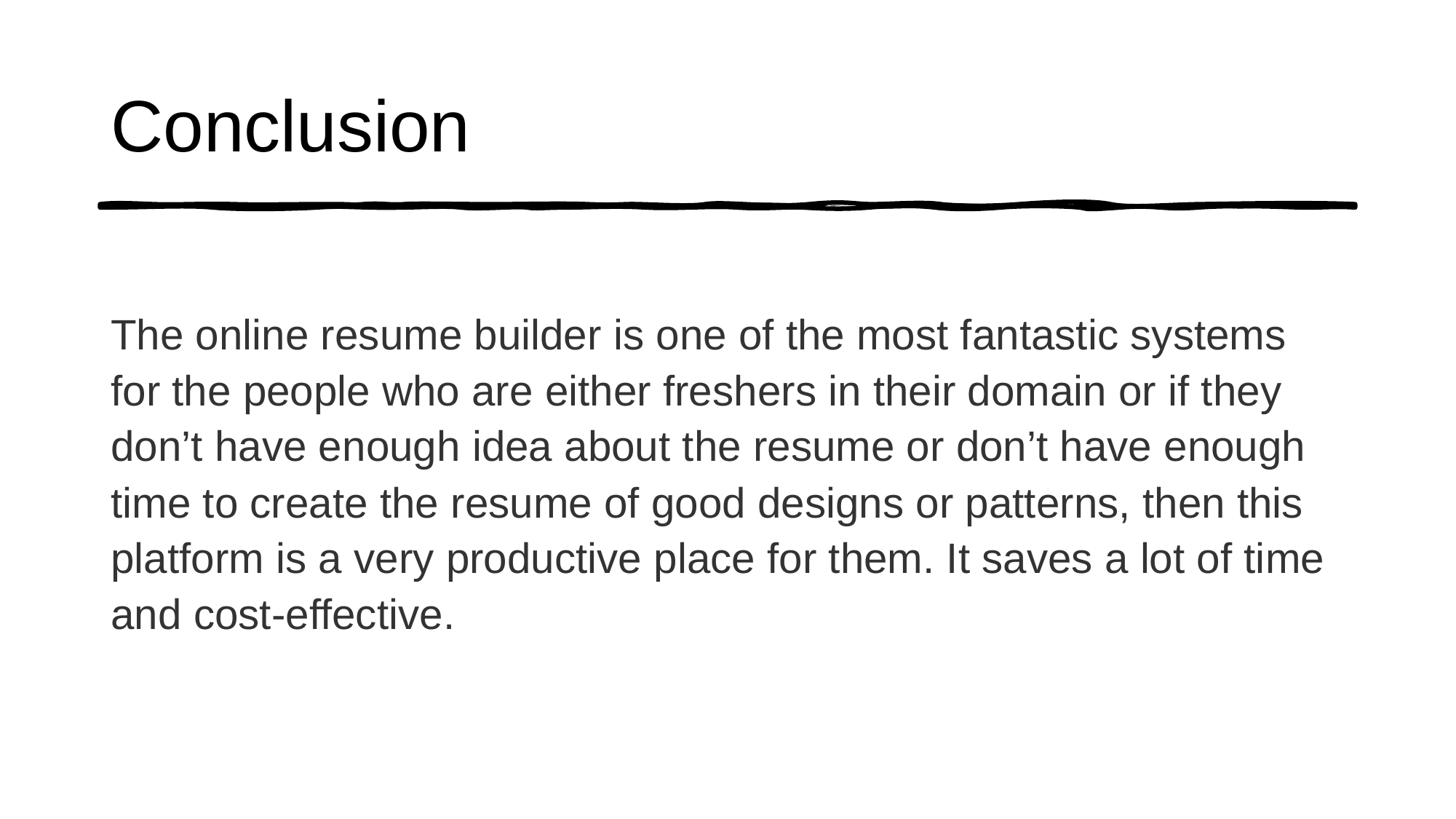

# Conclusion

The online resume builder is one of the most fantastic systems for the people who are either freshers in their domain or if they don’t have enough idea about the resume or don’t have enough time to create the resume of good designs or patterns, then this platform is a very productive place for them. It saves a lot of time and cost-effective.